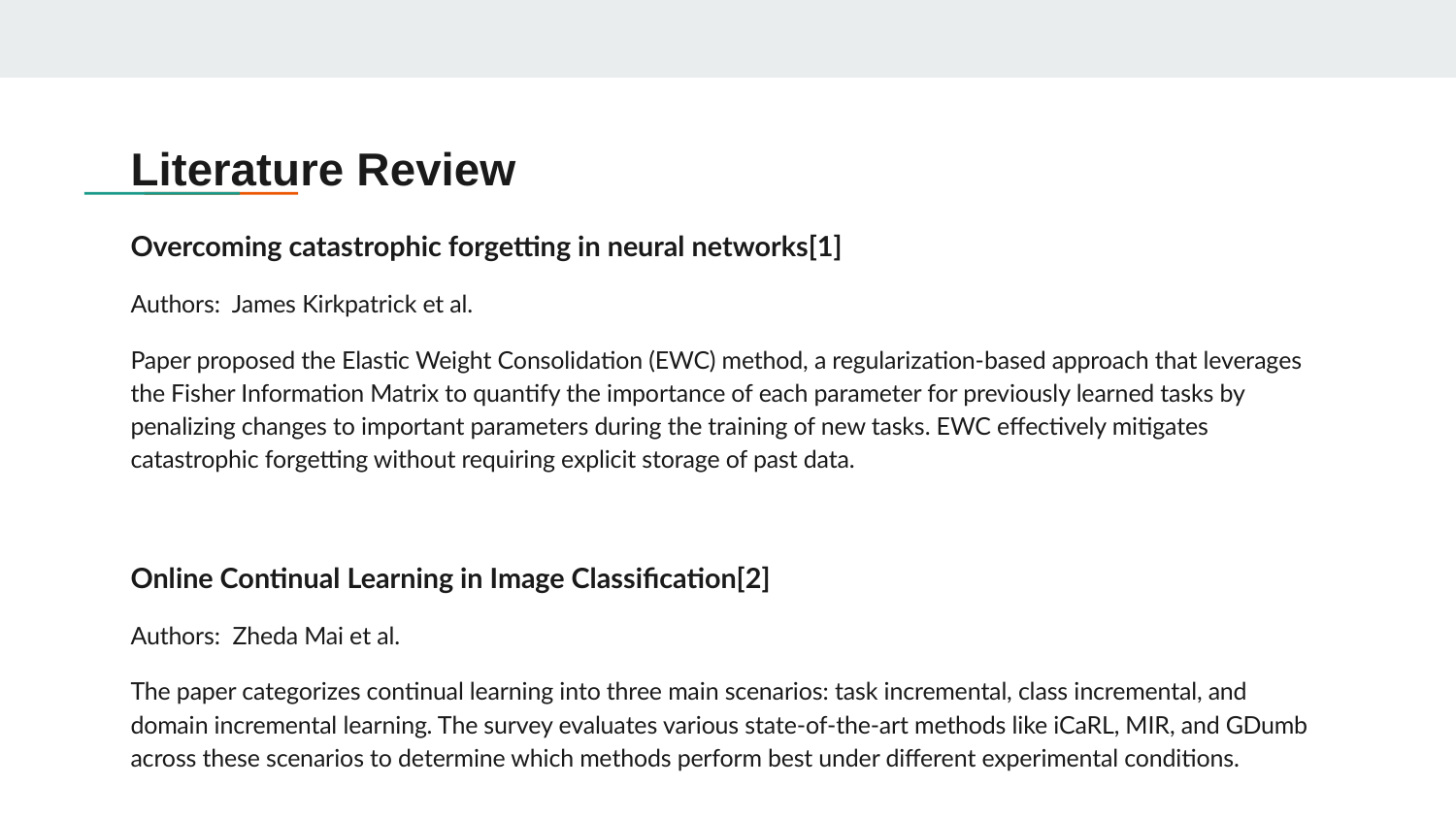

# Literature Review
Overcoming catastrophic forgetting in neural networks[1]
Authors:  James Kirkpatrick et al.
Paper proposed the Elastic Weight Consolidation (EWC) method, a regularization-based approach that leverages the Fisher Information Matrix to quantify the importance of each parameter for previously learned tasks by penalizing changes to important parameters during the training of new tasks. EWC effectively mitigates catastrophic forgetting without requiring explicit storage of past data.

Online Continual Learning in Image Classification[2]
Authors:  Zheda Mai et al.
The paper categorizes continual learning into three main scenarios: task incremental, class incremental, and domain incremental learning. The survey evaluates various state-of-the-art methods like iCaRL, MIR, and GDumb across these scenarios to determine which methods perform best under different experimental conditions.